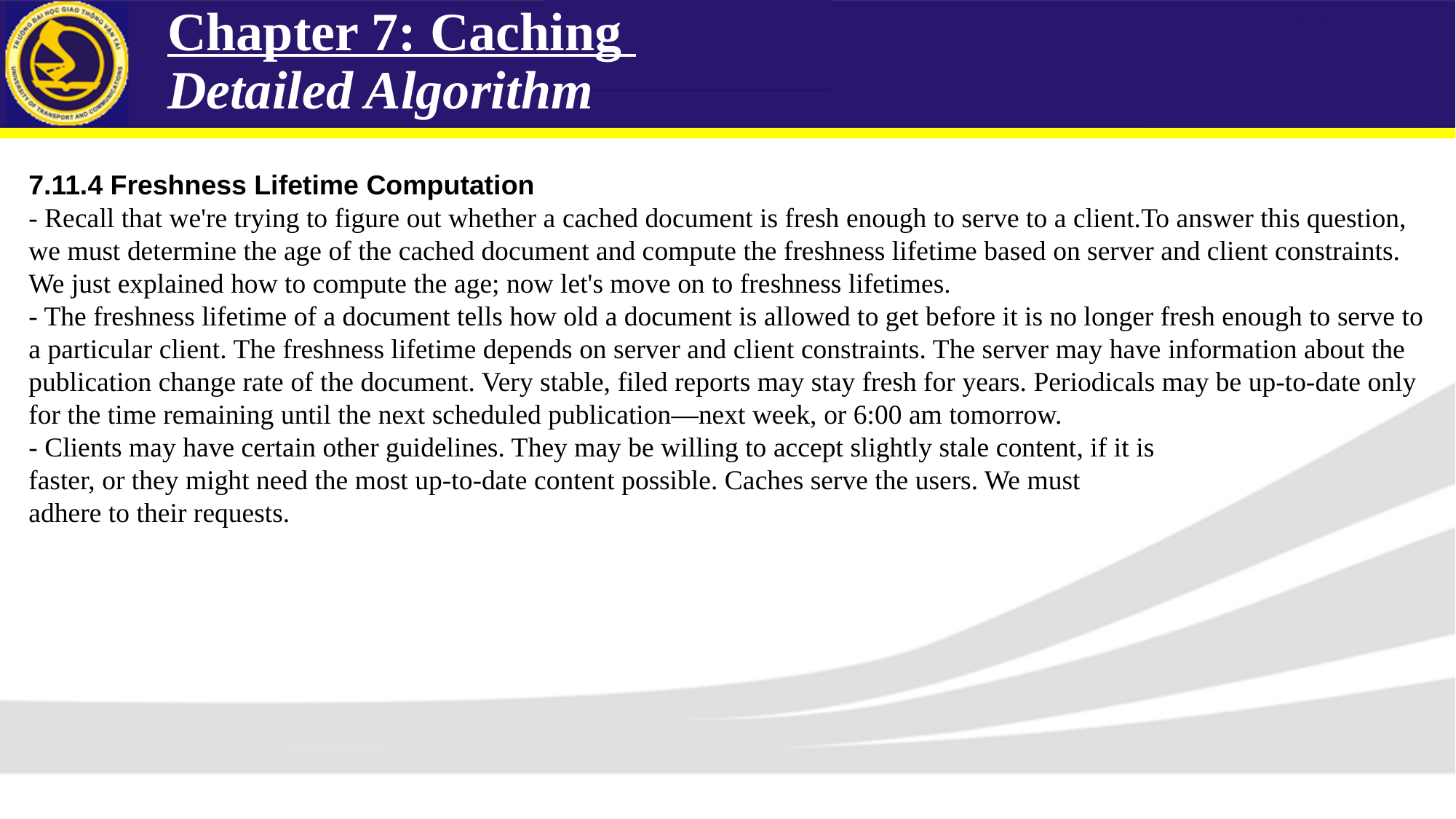

Chapter 7: Caching
Detailed Algorithm
7.11.4 Freshness Lifetime Computation
- Recall that we're trying to figure out whether a cached document is fresh enough to serve to a client.To answer this question, we must determine the age of the cached document and compute the freshness lifetime based on server and client constraints. We just explained how to compute the age; now let's move on to freshness lifetimes.
- The freshness lifetime of a document tells how old a document is allowed to get before it is no longer fresh enough to serve to a particular client. The freshness lifetime depends on server and client constraints. The server may have information about the publication change rate of the document. Very stable, filed reports may stay fresh for years. Periodicals may be up-to-date only for the time remaining until the next scheduled publication—next week, or 6:00 am tomorrow.
- Clients may have certain other guidelines. They may be willing to accept slightly stale content, if it is
faster, or they might need the most up-to-date content possible. Caches serve the users. We must
adhere to their requests.